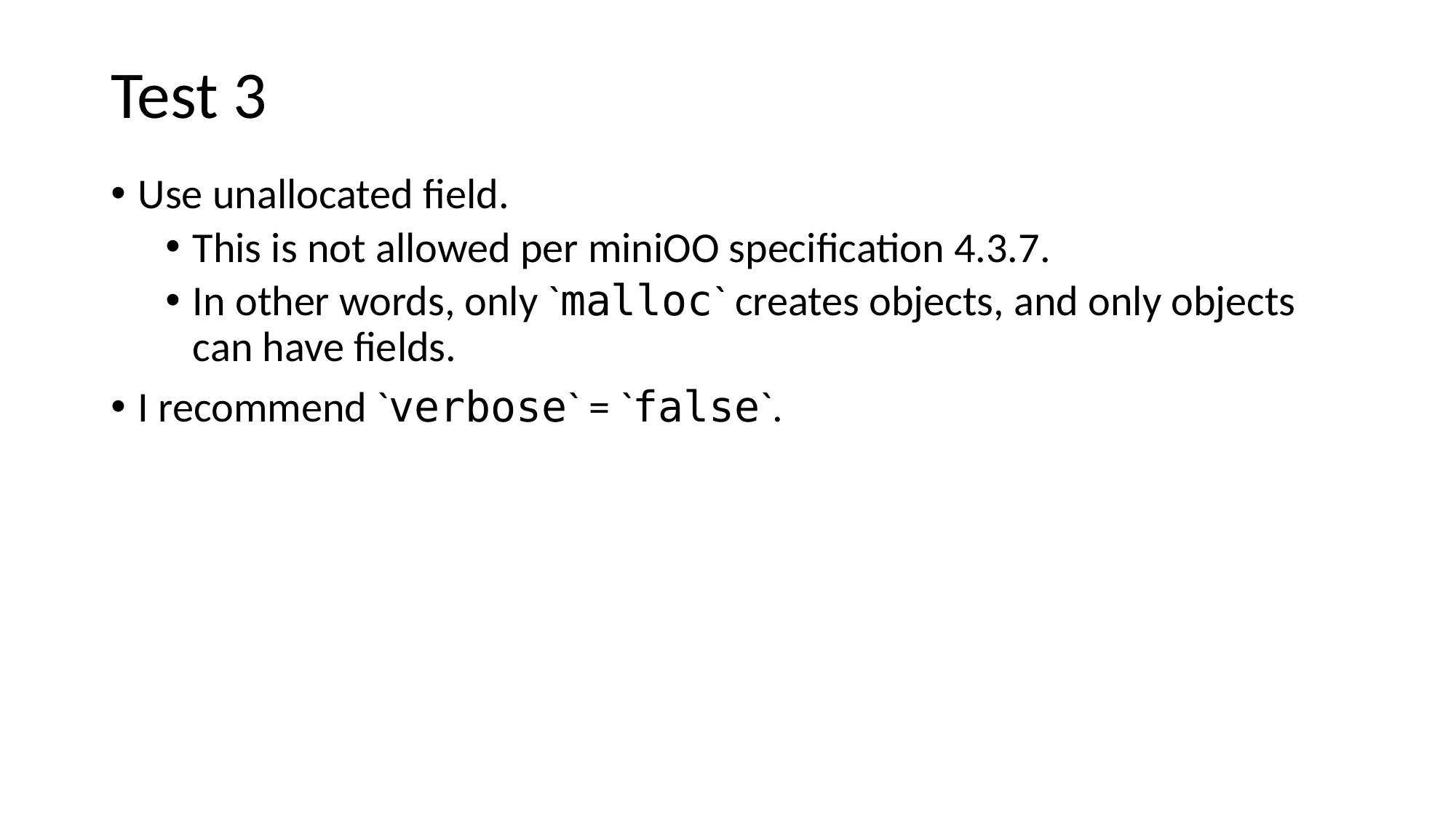

# Test 3
Use unallocated field.
This is not allowed per miniOO specification 4.3.7.
In other words, only `malloc` creates objects, and only objects can have fields.
I recommend `verbose` = `false`.